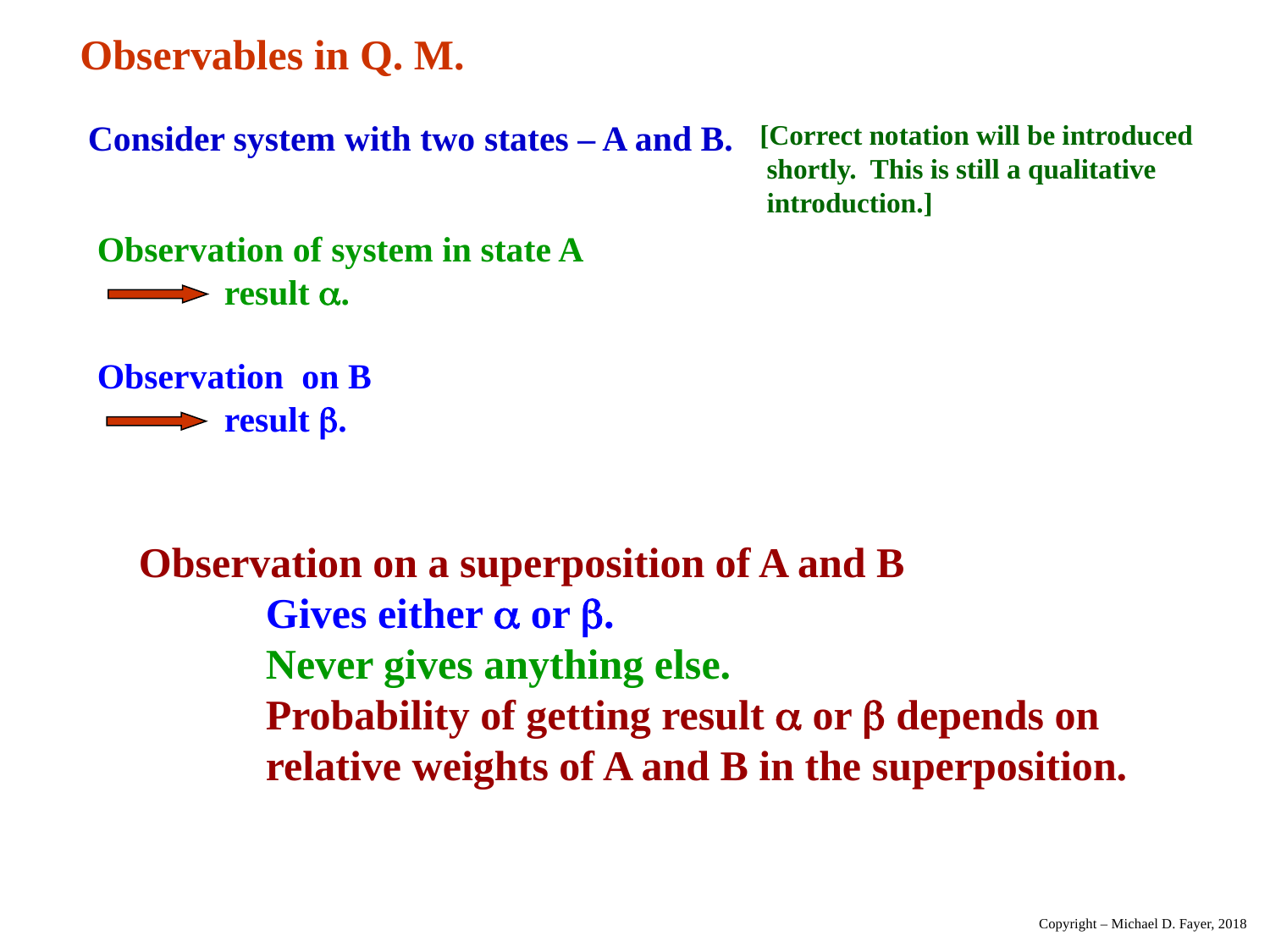

Observables in Q. M.
Consider system with two states – A and B.
[Correct notation will be introduced
 shortly.  This is still a qualitative
 introduction.]
Observation of system in state A
	result α.
Observation  on B
	result β.

Observation on a superposition of A and B
	Gives either α or β.
	Never gives anything else.
	Probability of getting result α or β depends on
	relative weights of A and B in the superposition.
Copyright – Michael D. Fayer, 2018